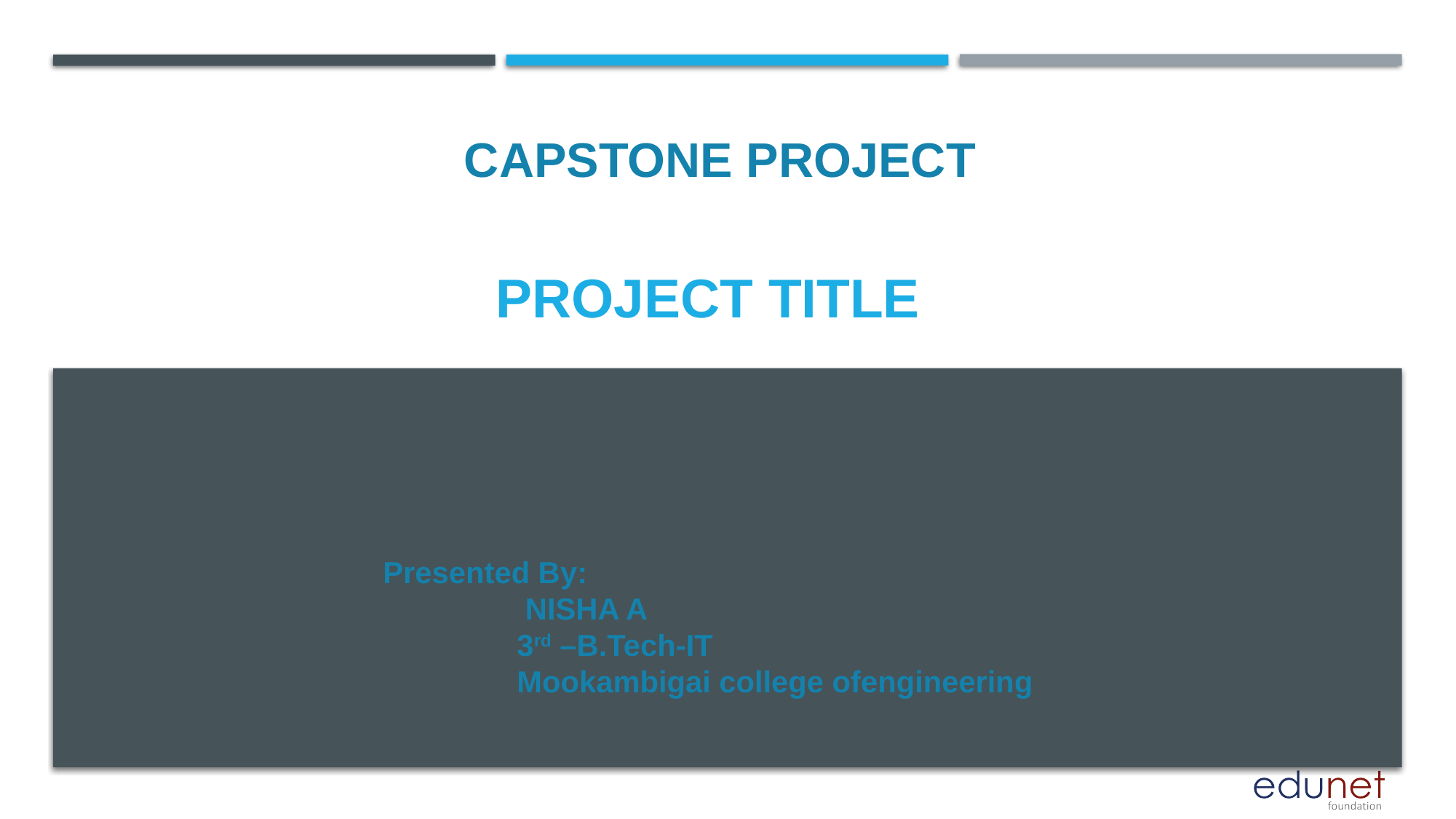

CAPSTONE PROJECT
# PROJECT TITLE
Presented By:
                 NISHA A
                3rd –B.Tech-IT
                Mookambigai college ofengineering